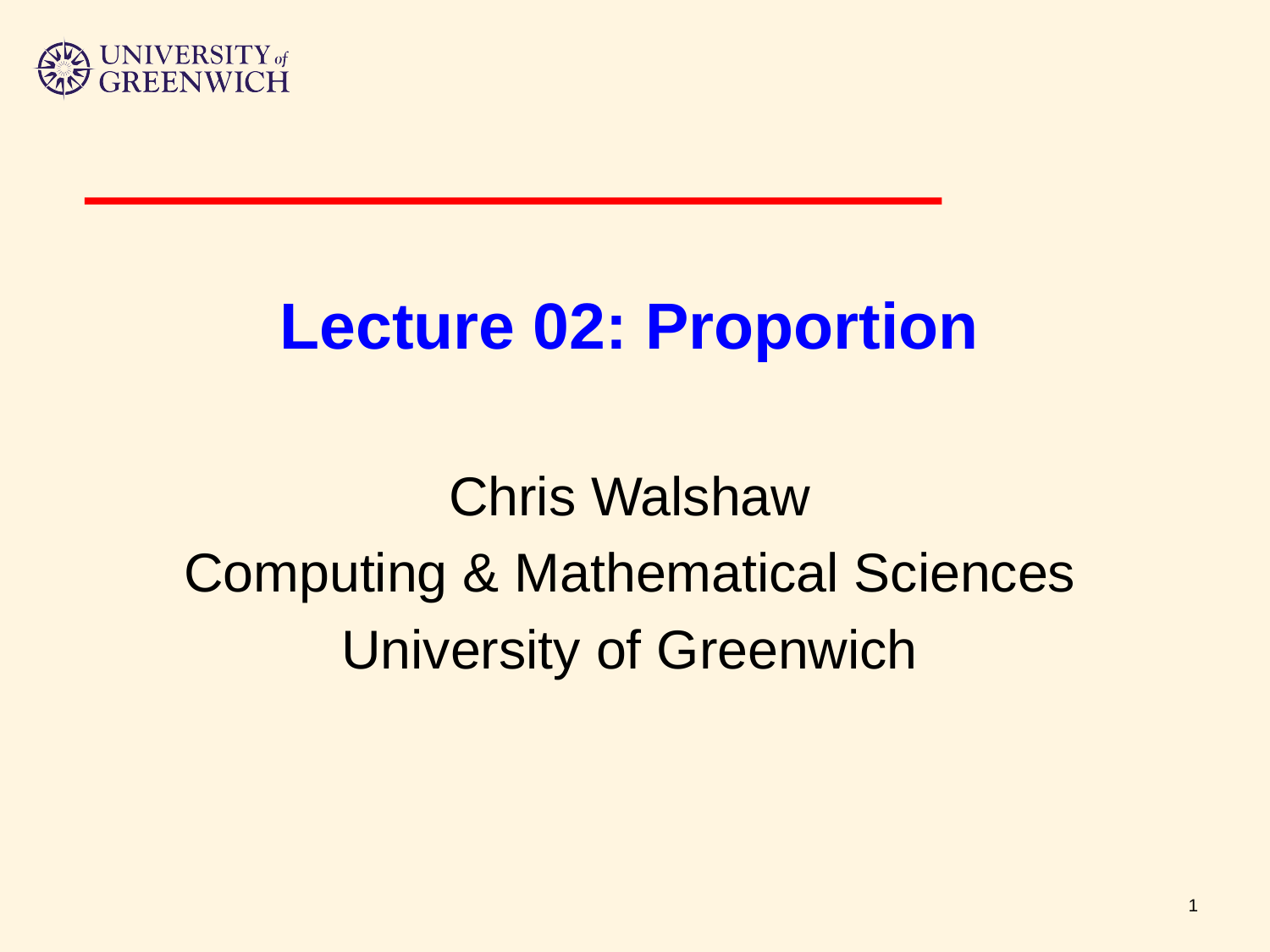

# Lecture 02: Proportion
Chris Walshaw
Computing & Mathematical Sciences
University of Greenwich
1